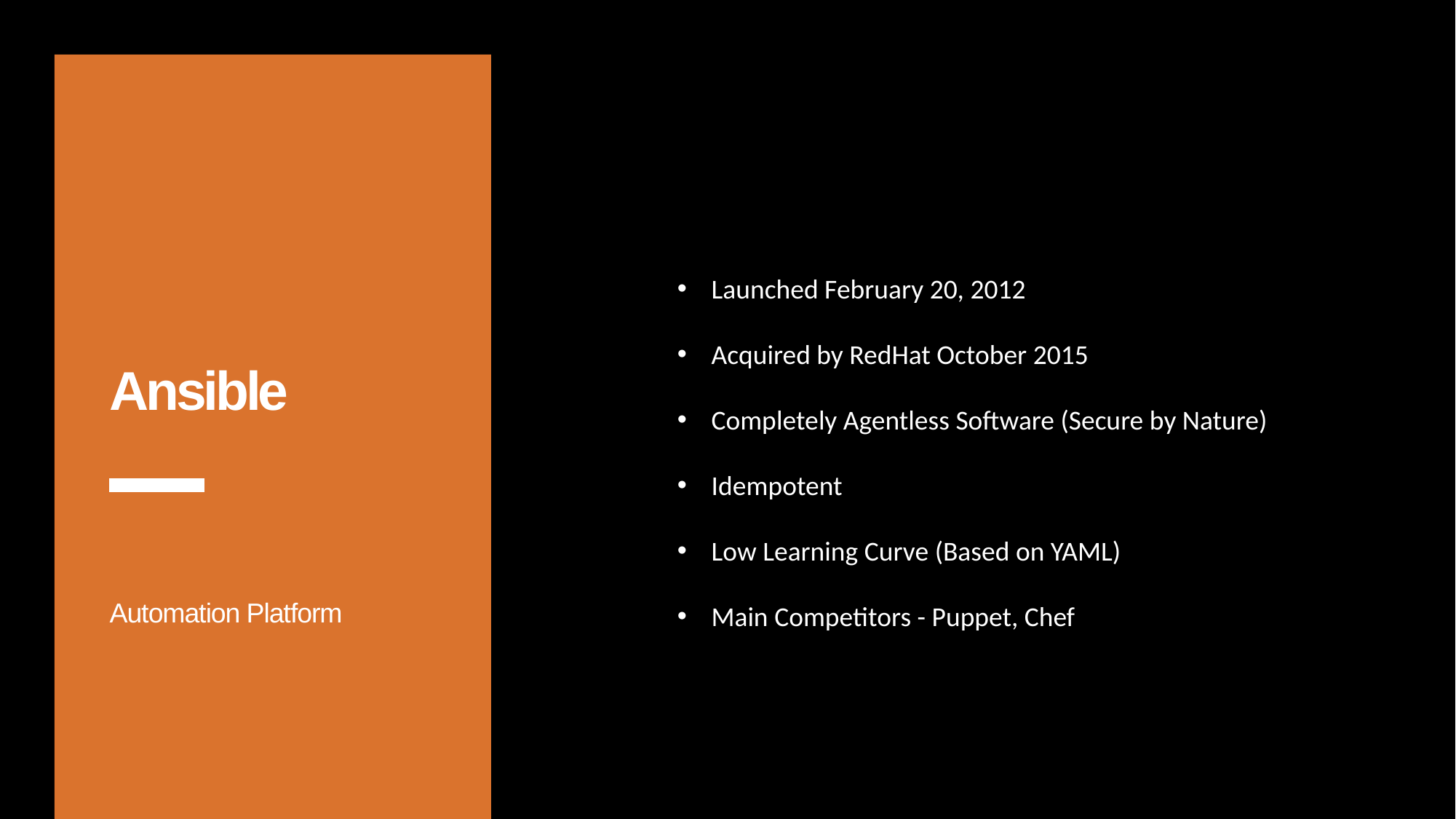

Launched February 20, 2012

Acquired by RedHat October 2015

Completely Agentless Software (Secure by Nature)

Idempotent

Low Learning Curve (Based on YAML)

Main Competitors - Puppet, Chef

Ansible
Automation Platform